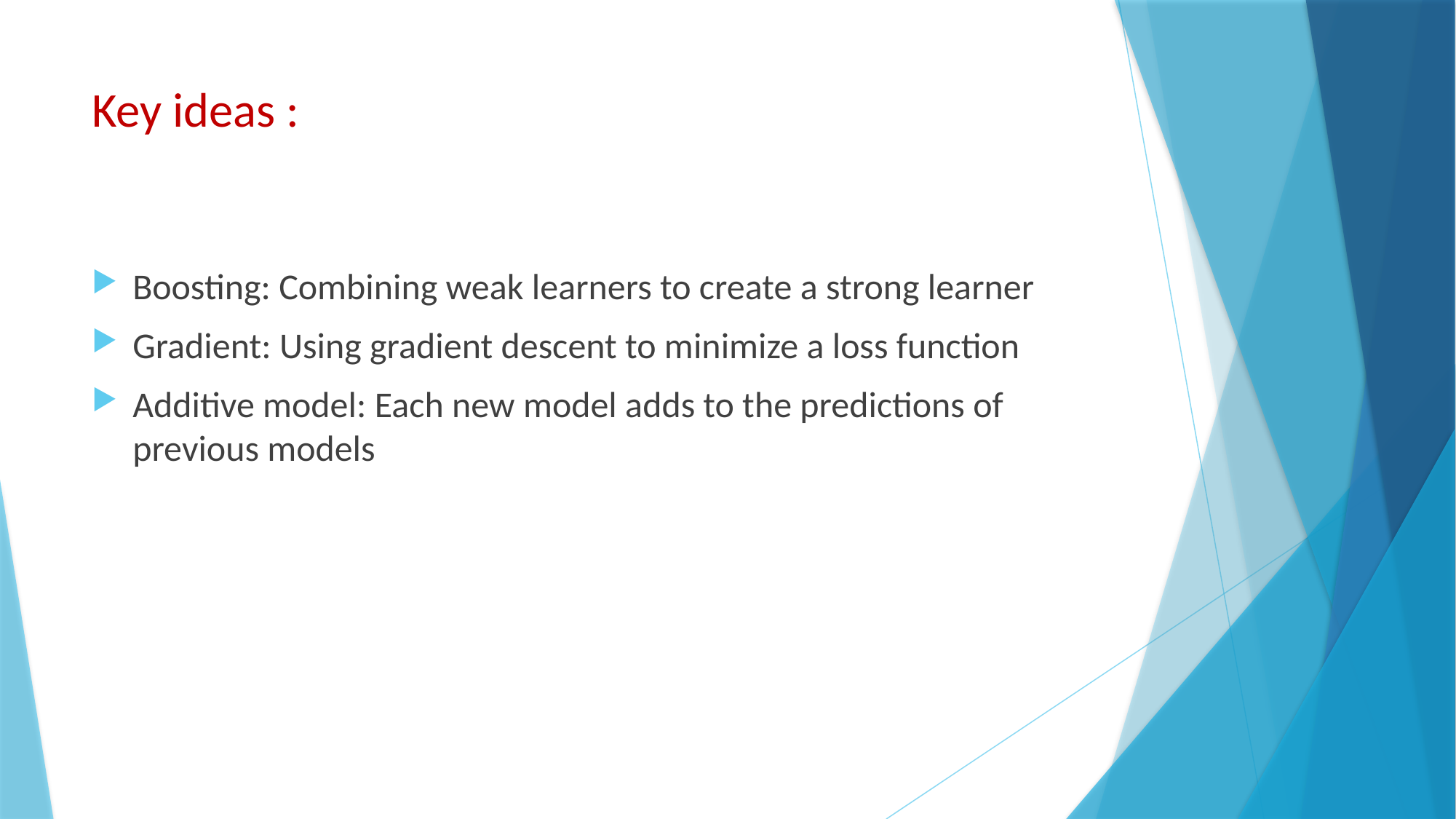

# Key ideas :
Boosting: Combining weak learners to create a strong learner
Gradient: Using gradient descent to minimize a loss function
Additive model: Each new model adds to the predictions of previous models